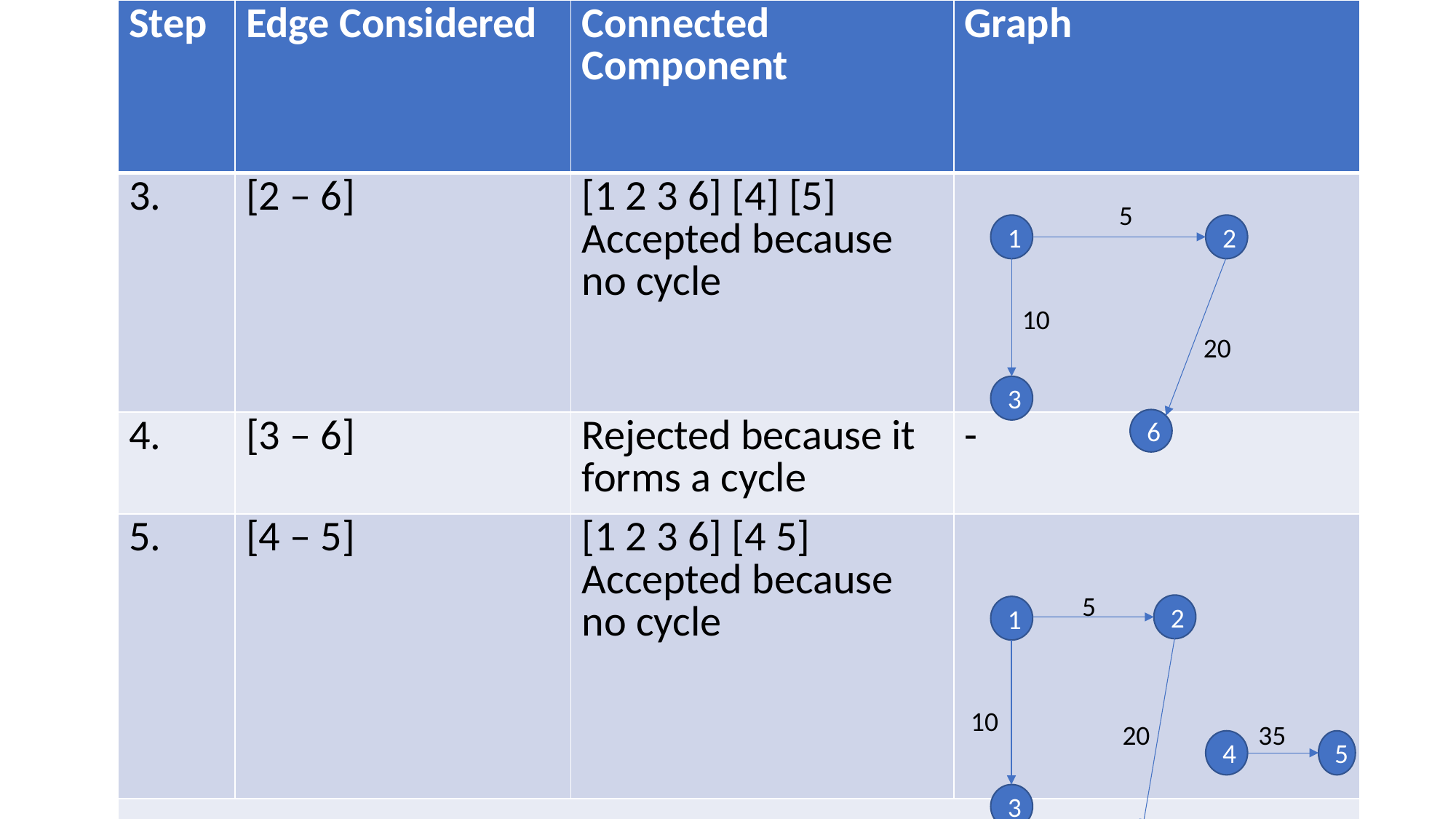

| Step | Edge Considered | Connected Component | Graph |
| --- | --- | --- | --- |
| 3. | [2 – 6] | [1 2 3 6] [4] [5] Accepted because no cycle |  |
| 4. | [3 – 6] | Rejected because it forms a cycle | - |
| 5. | [4 – 5] | [1 2 3 6] [4 5] Accepted because no cycle |  |
|  |  |  |  |
5
1
2
10
20
3
6
5
2
1
10
20
35
4
5
3
6